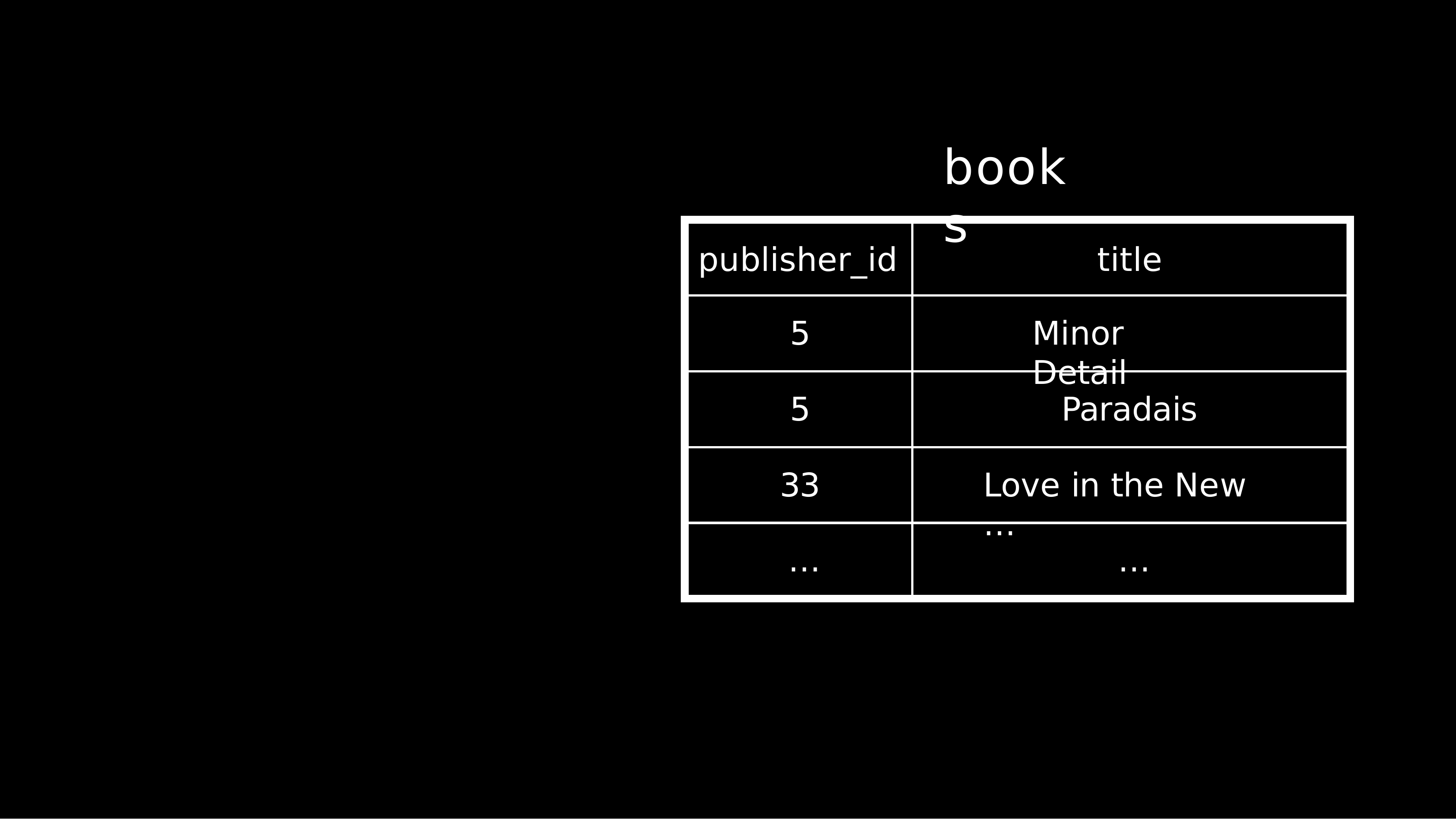

# books

publisher_id
title
5
Minor Detail
5
Paradais
33
Love in the New …
…
…